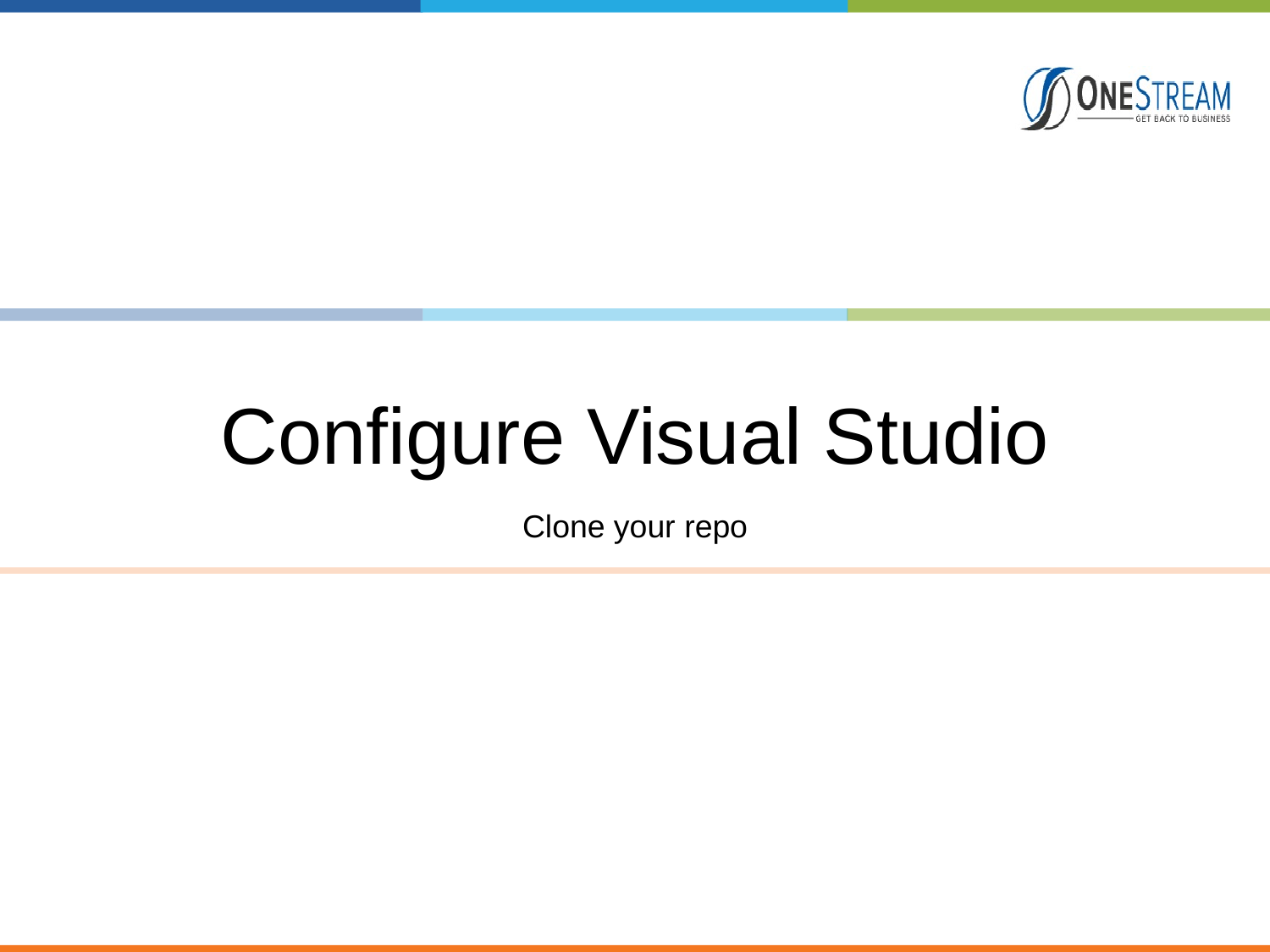

# Configure Visual Studio
Clone your repo